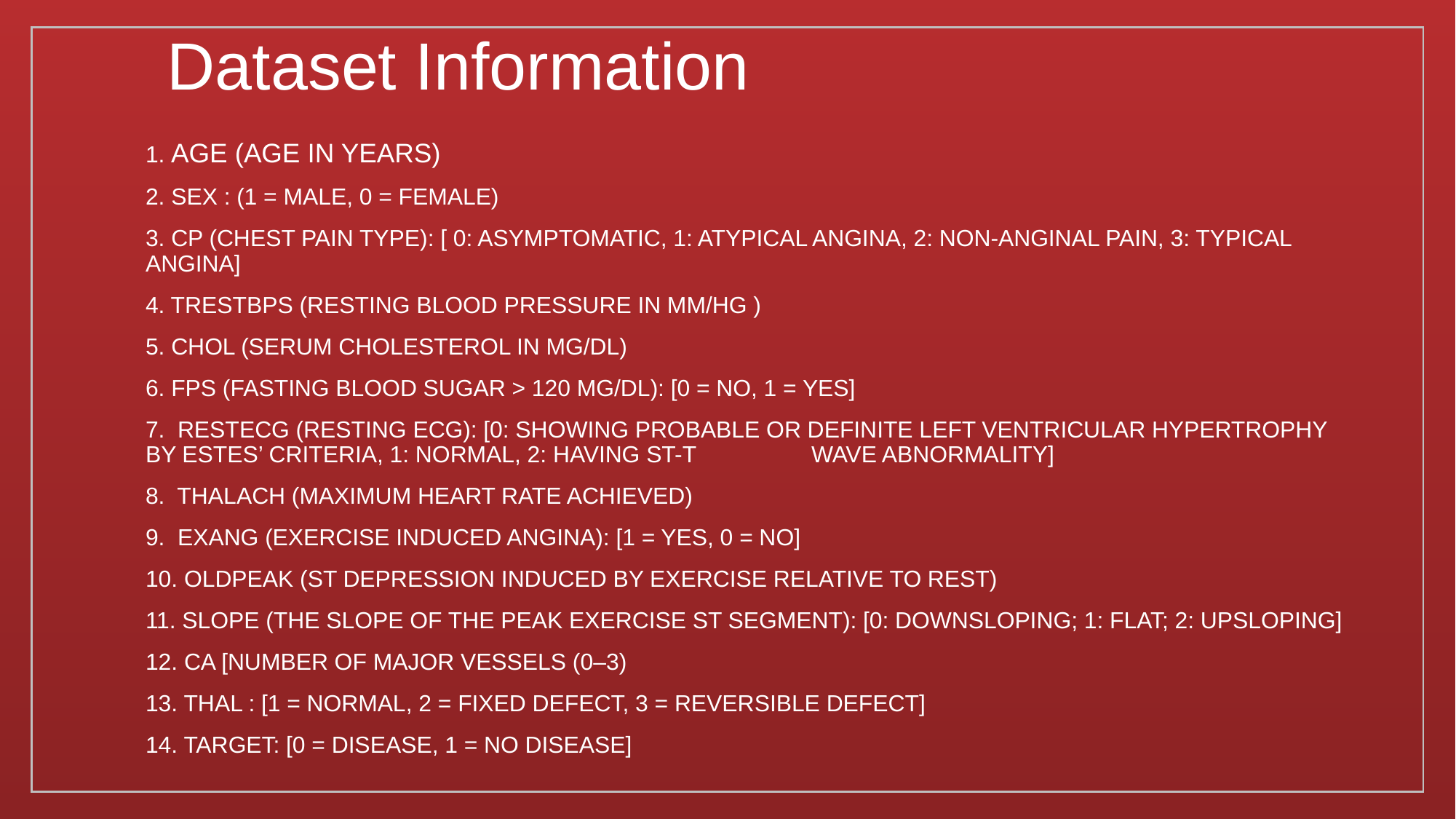

# Dataset Information
1. age (Age in years)
2. sex : (1 = male, 0 = female)
3. cp (Chest Pain Type): [ 0: asymptomatic, 1: atypical angina, 2: non-anginal pain, 3: typical angina]
4. trestbps (Resting Blood Pressure in mm/hg )
5. chol (Serum Cholesterol in mg/dl)
6. fps (Fasting Blood Sugar > 120 mg/dl): [0 = no, 1 = yes]
7.  restecg (Resting ECG): [0: showing probable or definite left ventricular hypertrophy by Estes’ criteria, 1: normal, 2: having ST-T           	wave abnormality]
8.  thalach (maximum heart rate achieved)
9.  exang (Exercise Induced Angina): [1 = yes, 0 = no]
10. oldpeak (ST depression induced by exercise relative to rest)
11. slope (the slope of the peak exercise ST segment): [0: downsloping; 1: flat; 2: upsloping]
12. ca [number of major vessels (0–3)
13. thal : [1 = normal, 2 = fixed defect, 3 = reversible defect]
14. target: [0 = disease, 1 = no disease]